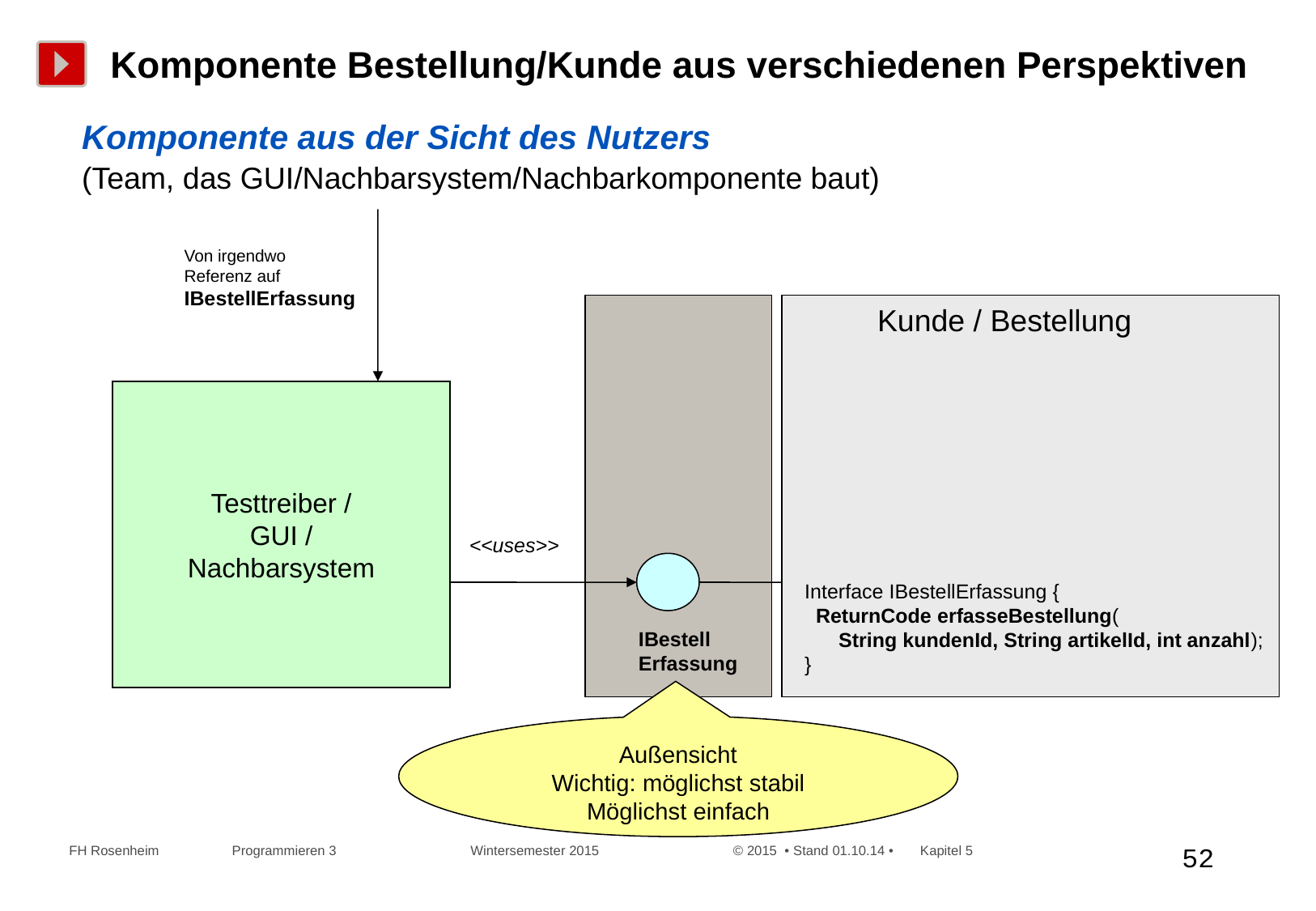

# Komponente Bestellung/Kunde aus verschiedenen Perspektiven
Komponente aus der Sicht des Nutzers
(Team, das GUI/Nachbarsystem/Nachbarkomponente baut)

Von irgendwo
Referenz auf
IBestellErfassung

Kunde / Bestellung
Testtreiber /
GUI /
Nachbarsystem
<<uses>>

Interface IBestellErfassung {
  ReturnCode erfasseBestellung(
      String kundenId, String artikelId, int anzahl);
}

IBestell
Erfassung
Außensicht
Wichtig: möglichst stabil
Möglichst einfach
     FH Rosenheim                   Programmieren 3                                   Wintersemester 2015                                   © 2015  • Stand 01.10.14 •       Kapitel 5